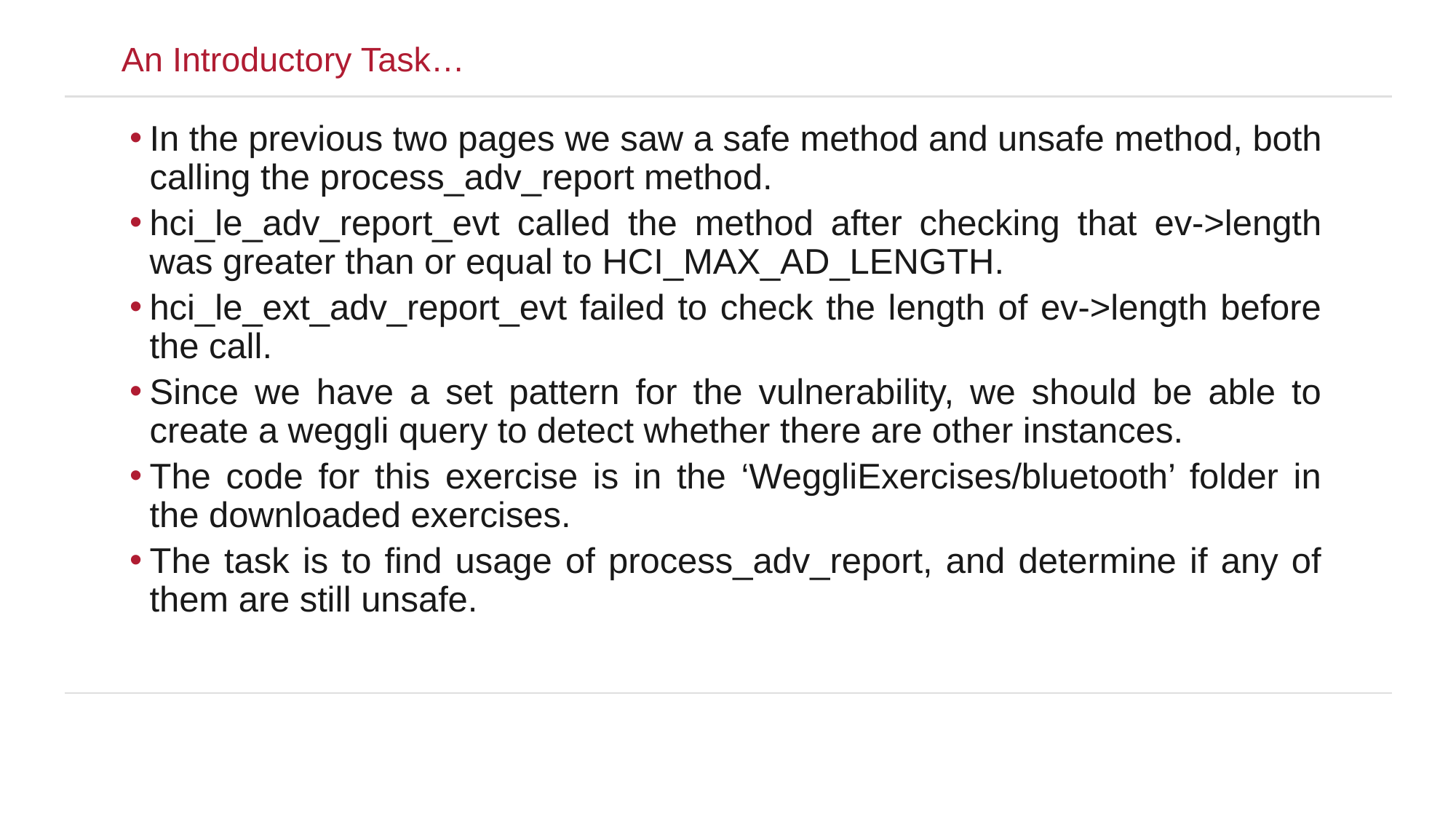

An Introductory Task…
In the previous two pages we saw a safe method and unsafe method, both calling the process_adv_report method.
hci_le_adv_report_evt called the method after checking that ev->length was greater than or equal to HCI_MAX_AD_LENGTH.
hci_le_ext_adv_report_evt failed to check the length of ev->length before the call.
Since we have a set pattern for the vulnerability, we should be able to create a weggli query to detect whether there are other instances.
The code for this exercise is in the ‘WeggliExercises/bluetooth’ folder in the downloaded exercises.
The task is to find usage of process_adv_report, and determine if any of them are still unsafe.